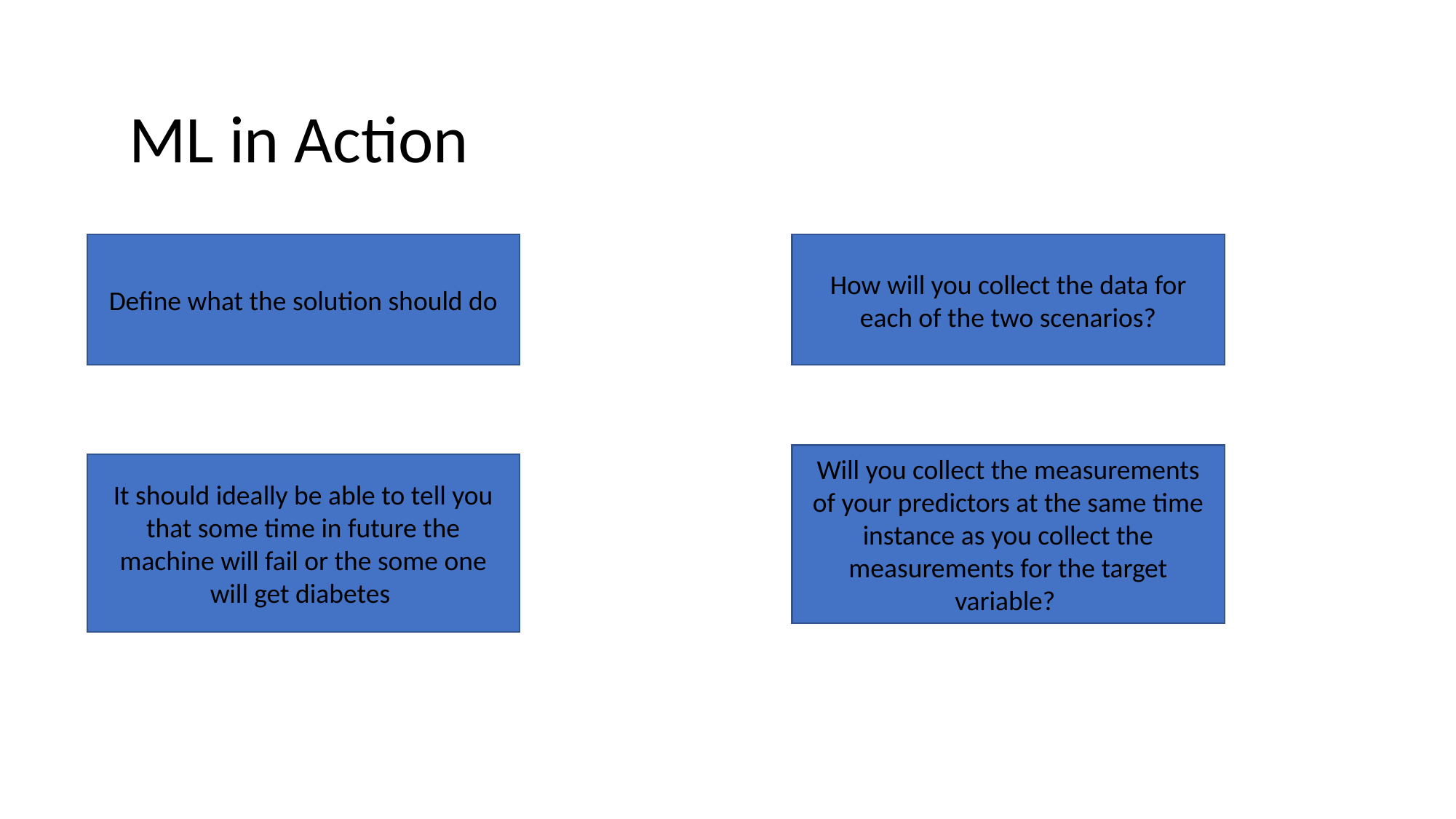

ML in Action
Define what the solution should do
How will you collect the data for each of the two scenarios?
Will you collect the measurements of your predictors at the same time instance as you collect the measurements for the target variable?
It should ideally be able to tell you that some time in future the machine will fail or the some one will get diabetes